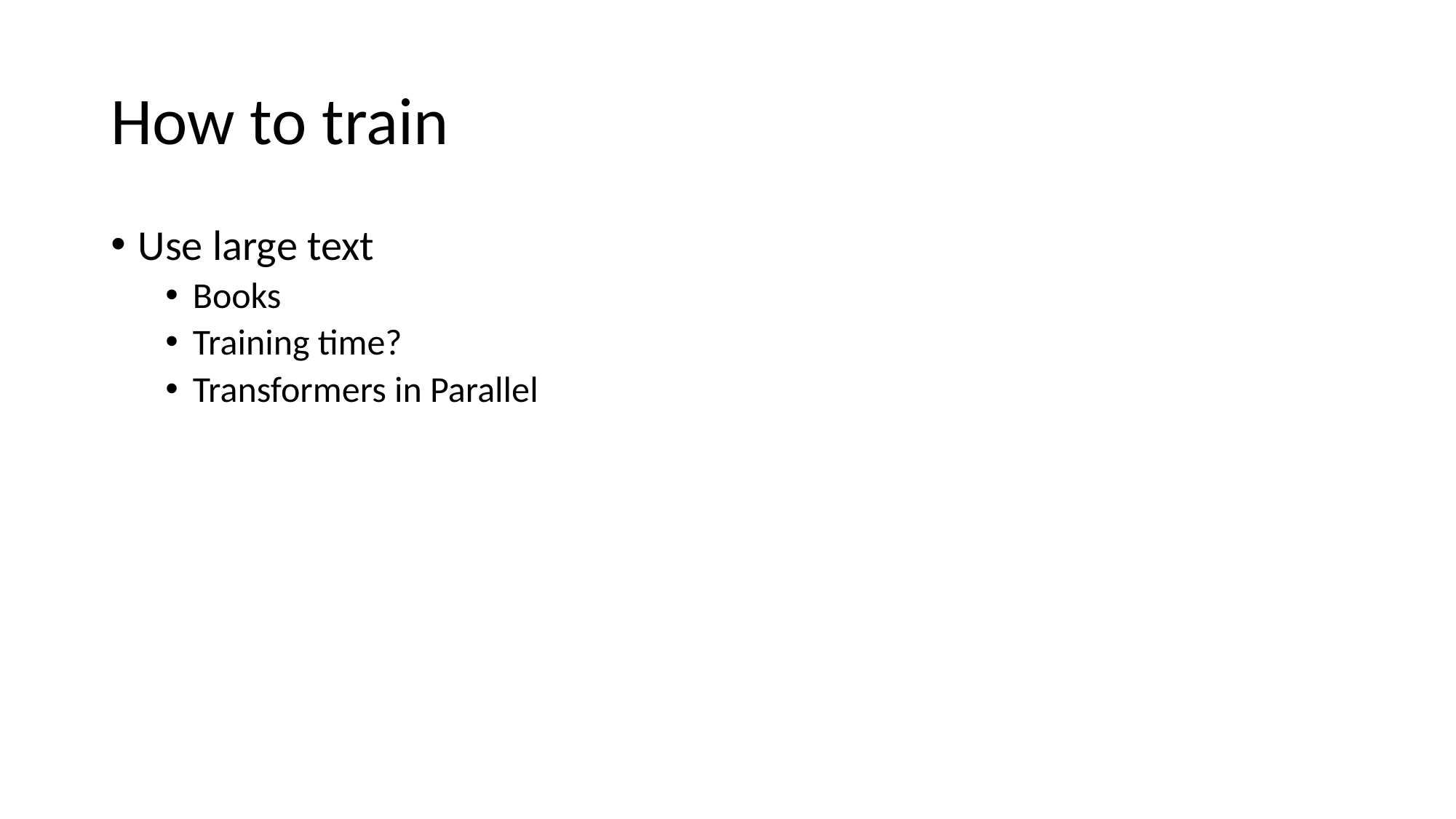

# How to train
Use large text
Books
Training time?
Transformers in Parallel